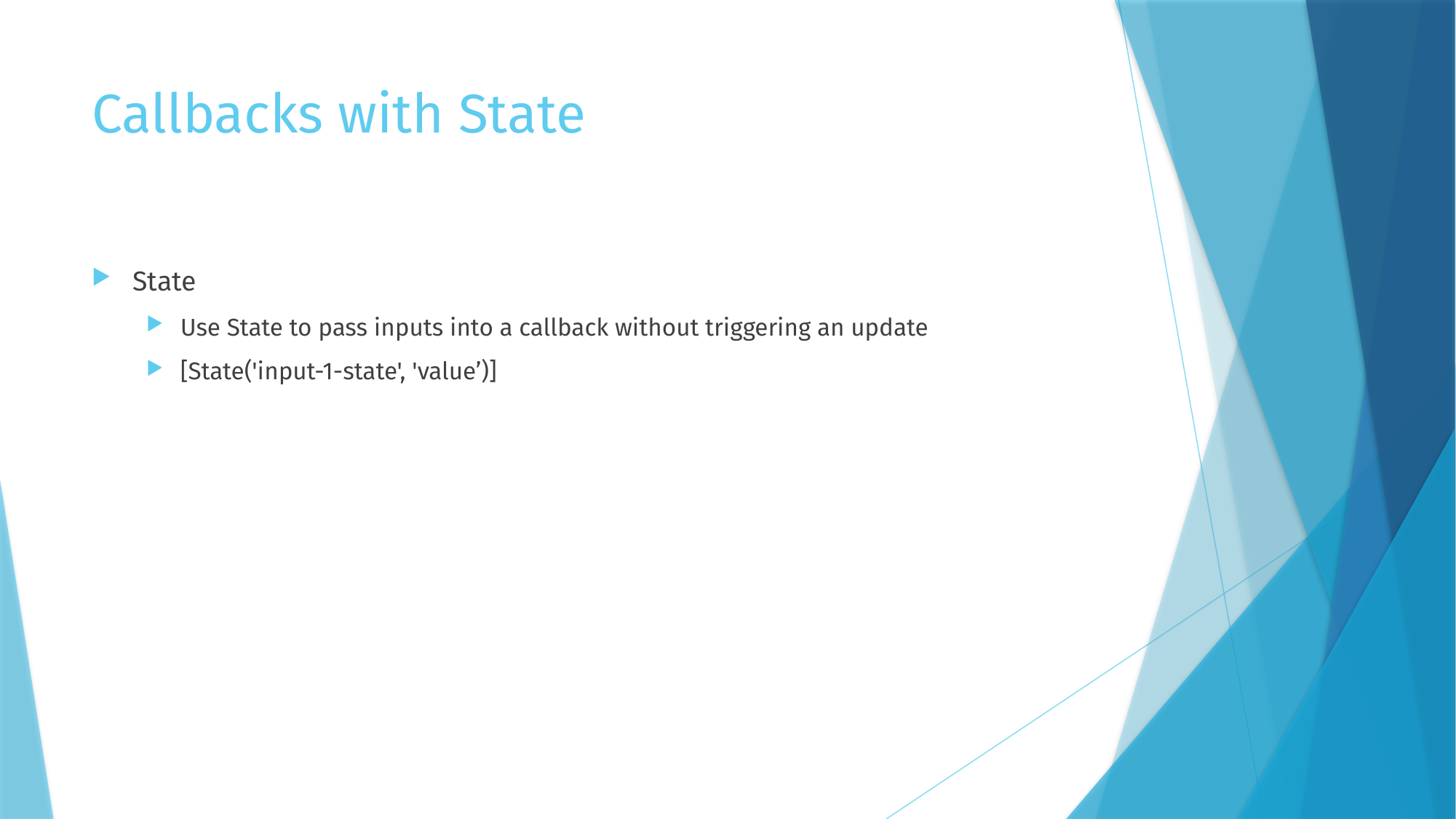

# Callbacks with State
State
Use State to pass inputs into a callback without triggering an update
[State('input-1-state', 'value’)]